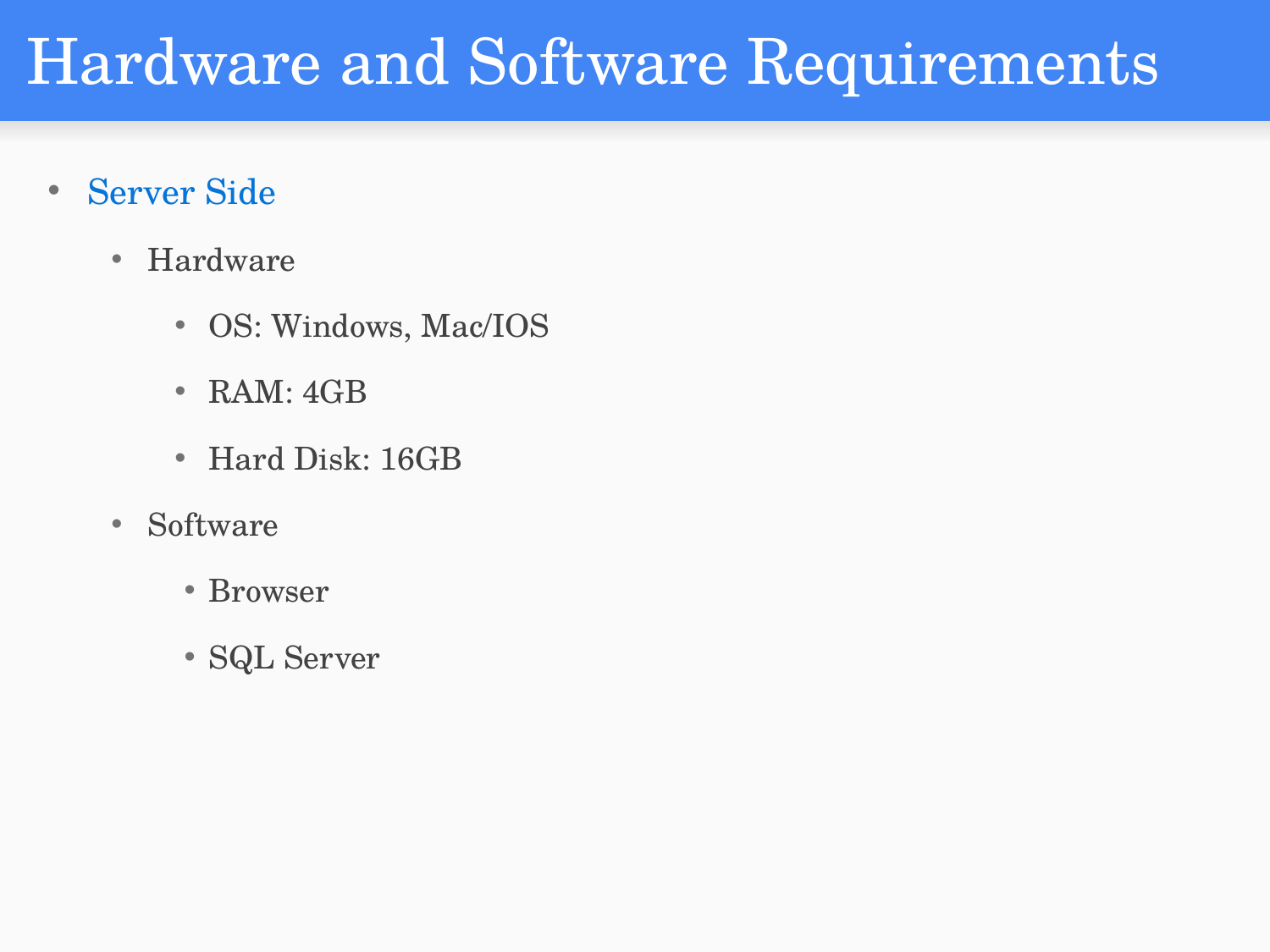

# Hardware and Software Requirements
Server Side
Hardware
OS: Windows, Mac/IOS
RAM: 4GB
Hard Disk: 16GB
Software
Browser
SQL Server